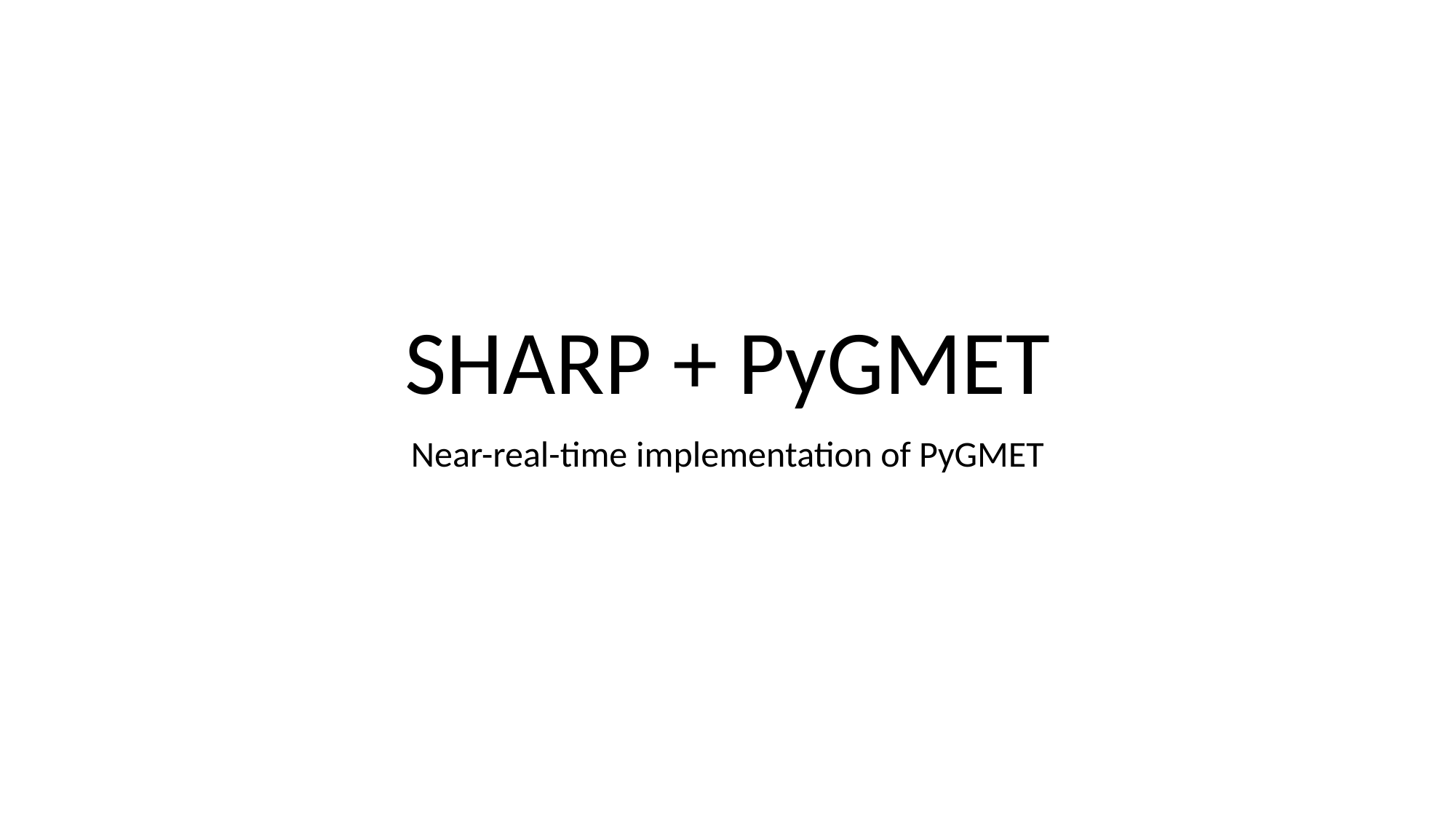

# SHARP + PyGMET
Near-real-time implementation of PyGMET